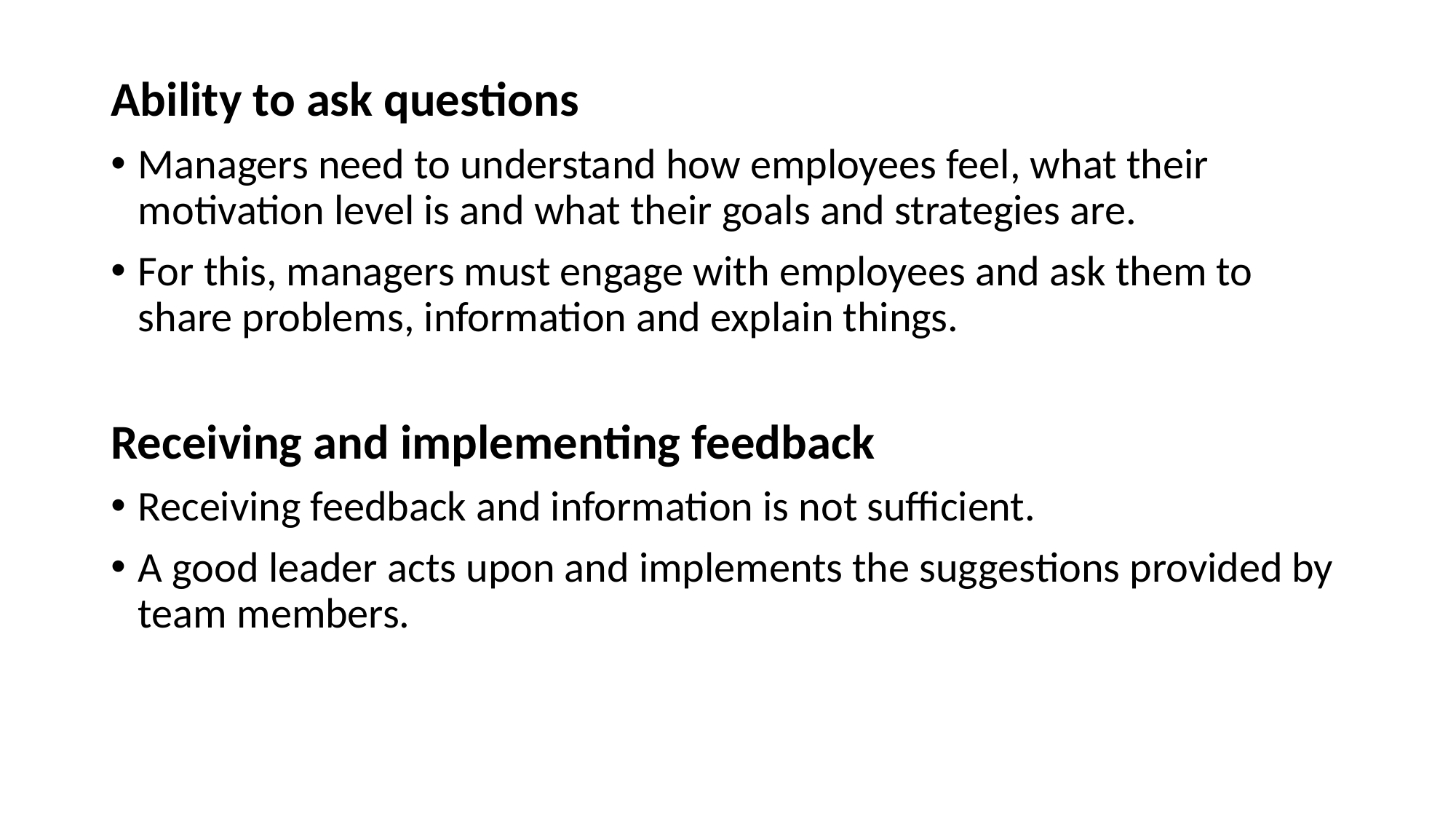

Ability to ask questions
Managers need to understand how employees feel, what their motivation level is and what their goals and strategies are.
For this, managers must engage with employees and ask them to share problems, information and explain things.

Receiving and implementing feedback
Receiving feedback and information is not sufficient.
A good leader acts upon and implements the suggestions provided by team members.